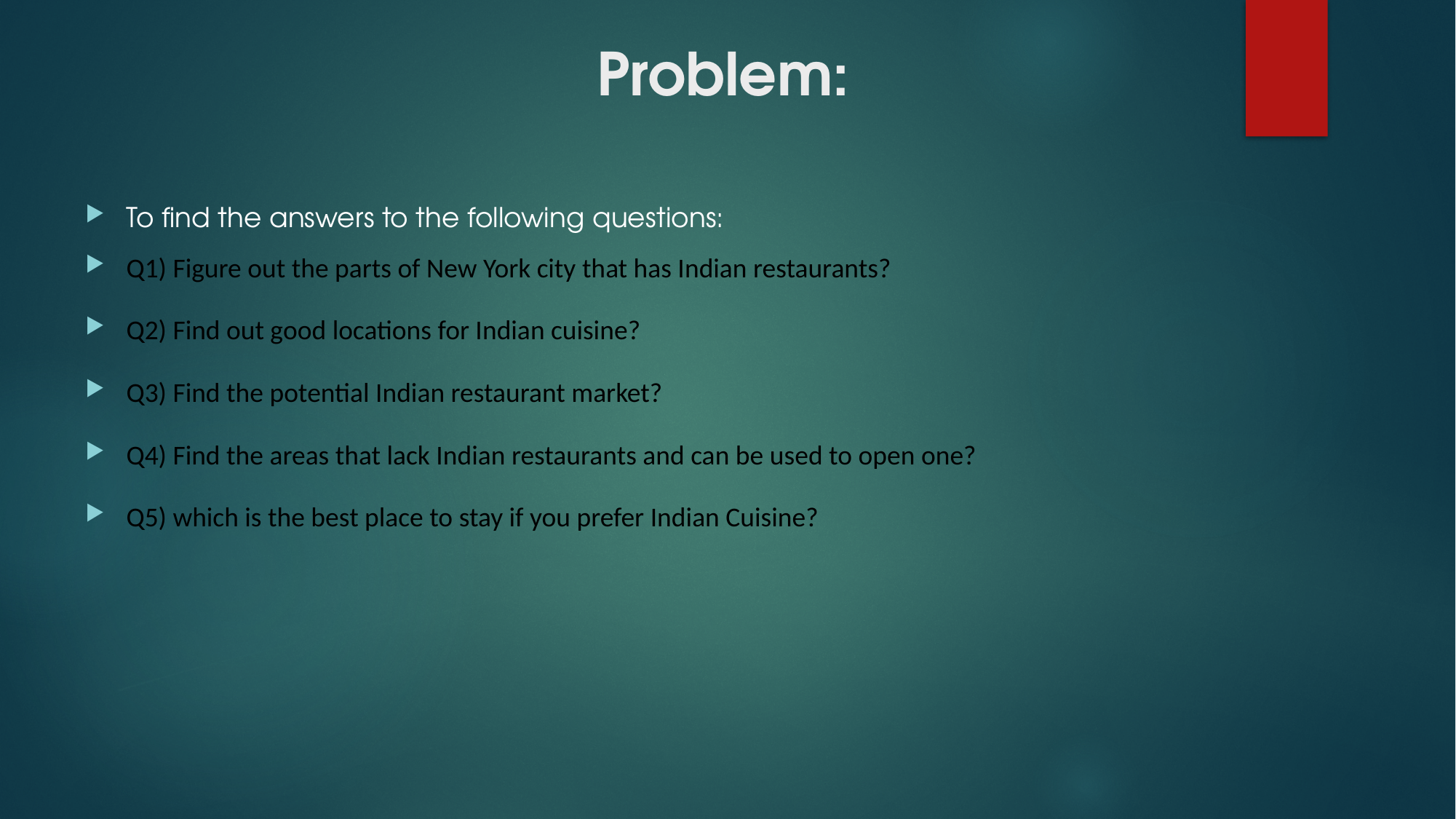

# Problem:
To find the answers to the following questions:
Q1) Figure out the parts of New York city that has Indian restaurants?
Q2) Find out good locations for Indian cuisine?
Q3) Find the potential Indian restaurant market?
Q4) Find the areas that lack Indian restaurants and can be used to open one?
Q5) which is the best place to stay if you prefer Indian Cuisine?